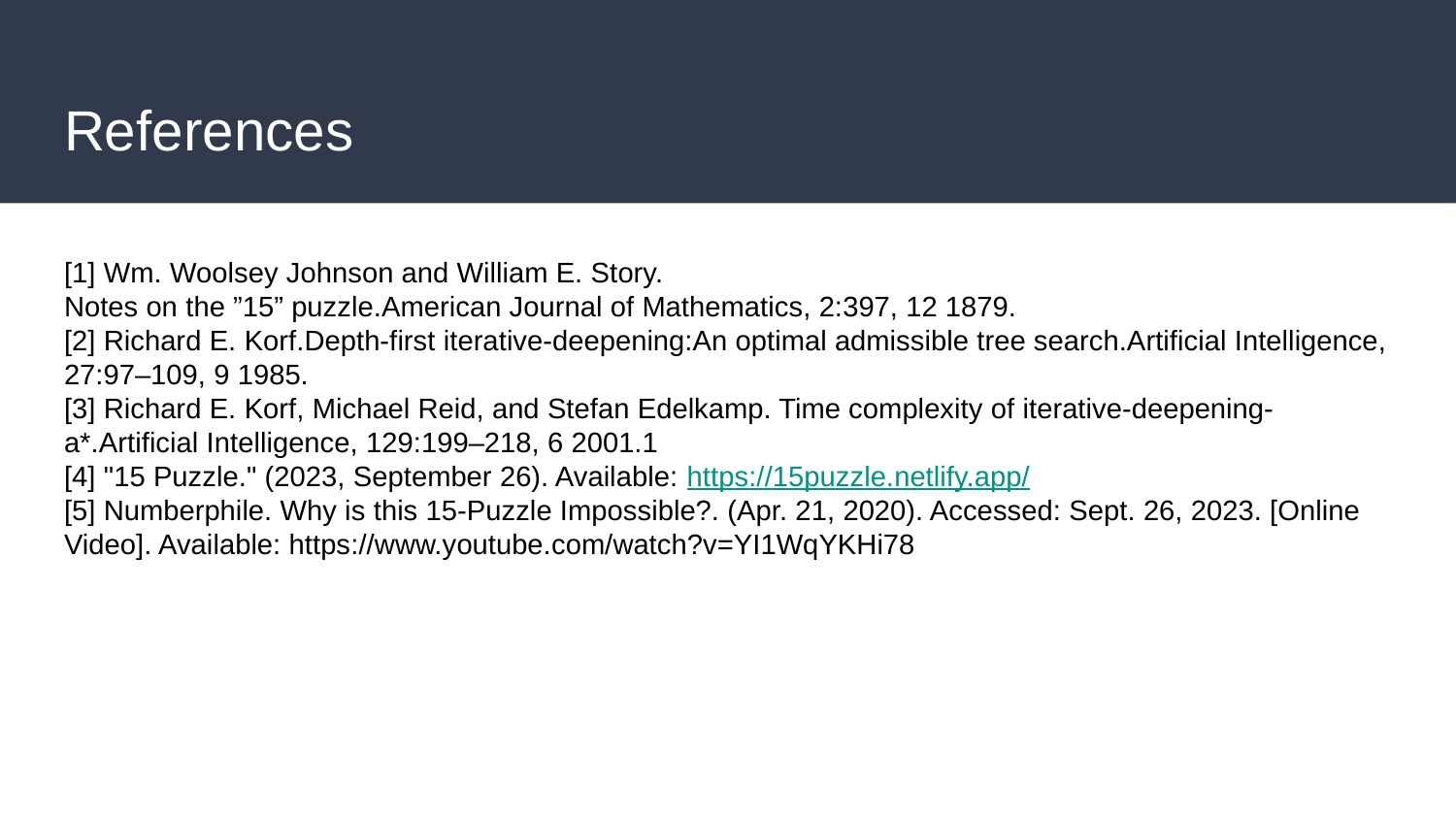

# References
[1] Wm. Woolsey Johnson and William E. Story.
Notes on the ”15” puzzle.American Journal of Mathematics, 2:397, 12 1879.
[2] Richard E. Korf.Depth-first iterative-deepening:An optimal admissible tree search.Artificial Intelligence, 27:97–109, 9 1985.
[3] Richard E. Korf, Michael Reid, and Stefan Edelkamp. Time complexity of iterative-deepening-a*.Artificial Intelligence, 129:199–218, 6 2001.1
[4] "15 Puzzle." (2023, September 26). Available: https://15puzzle.netlify.app/
[5] Numberphile. Why is this 15-Puzzle Impossible?. (Apr. 21, 2020). Accessed: Sept. 26, 2023. [Online Video]. Available: https://www.youtube.com/watch?v=YI1WqYKHi78